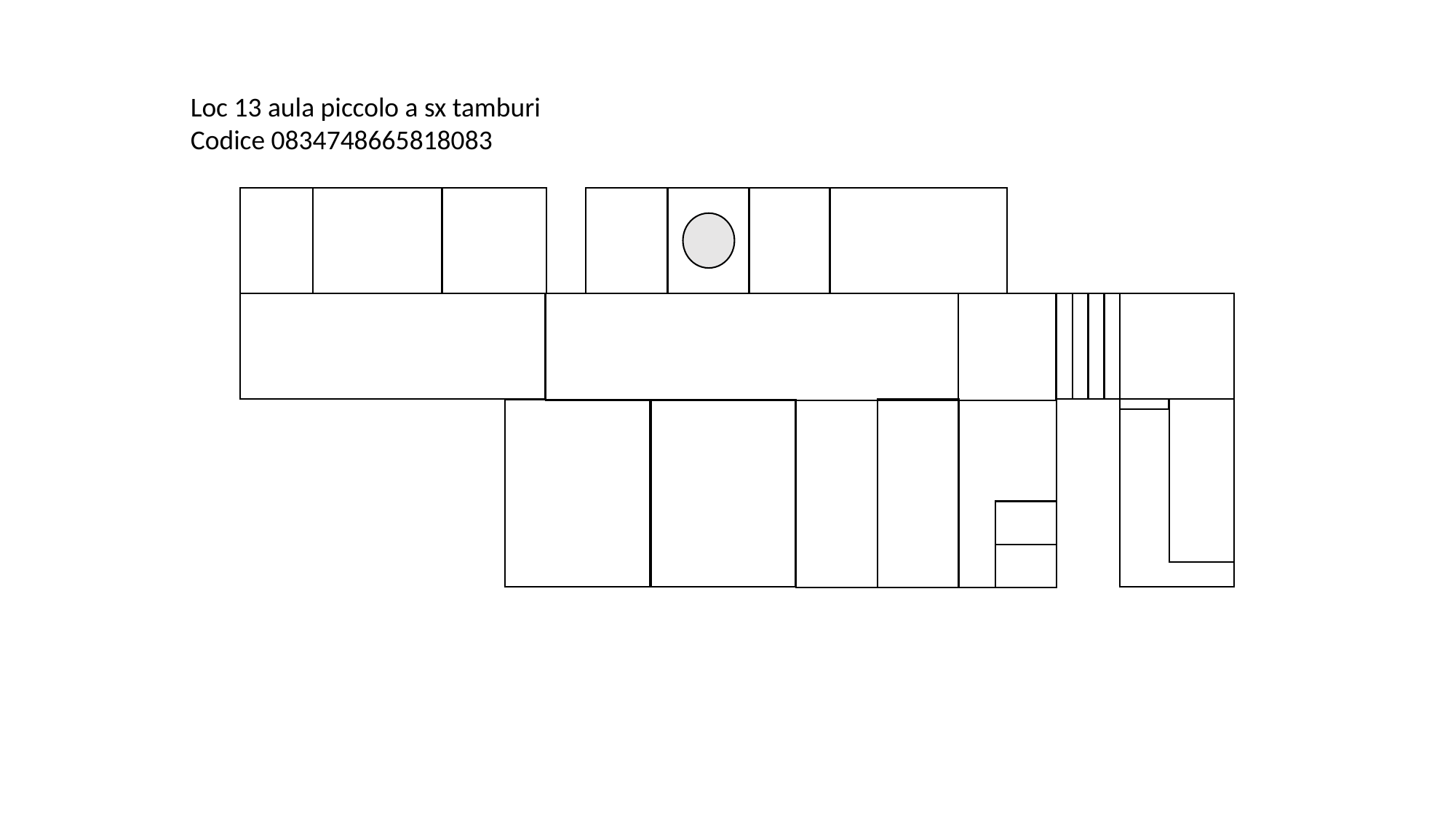

Loc 13 aula piccolo a sx tamburi
Codice 0834748665818083